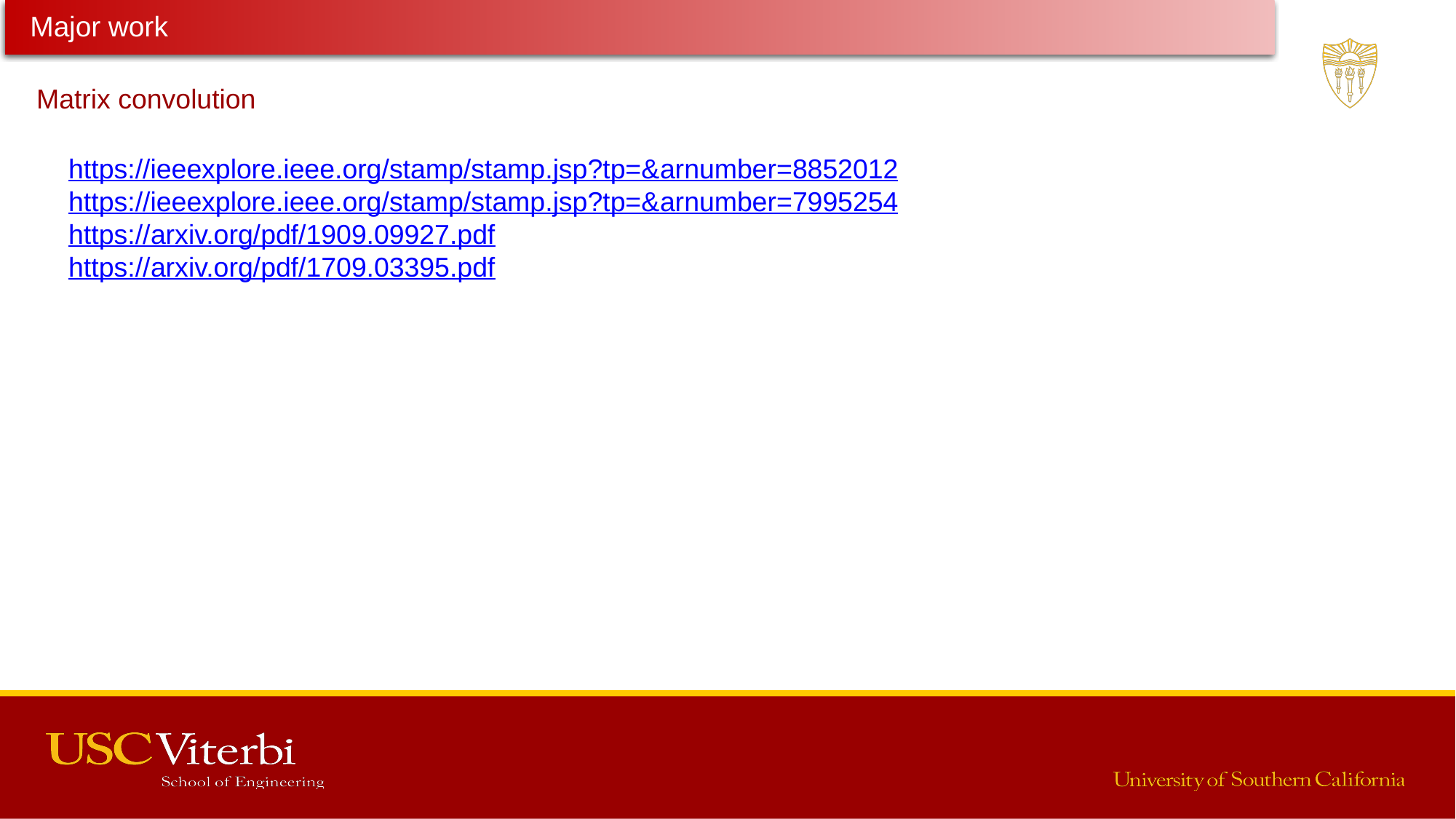

Major work

Latest Progress                                                                                         link fault error in table

Matrix convolution
https://ieeexplore.ieee.org/stamp/stamp.jsp?tp=&arnumber=8852012
https://ieeexplore.ieee.org/stamp/stamp.jsp?tp=&arnumber=7995254
https://arxiv.org/pdf/1909.09927.pdf
https://arxiv.org/pdf/1709.03395.pdf